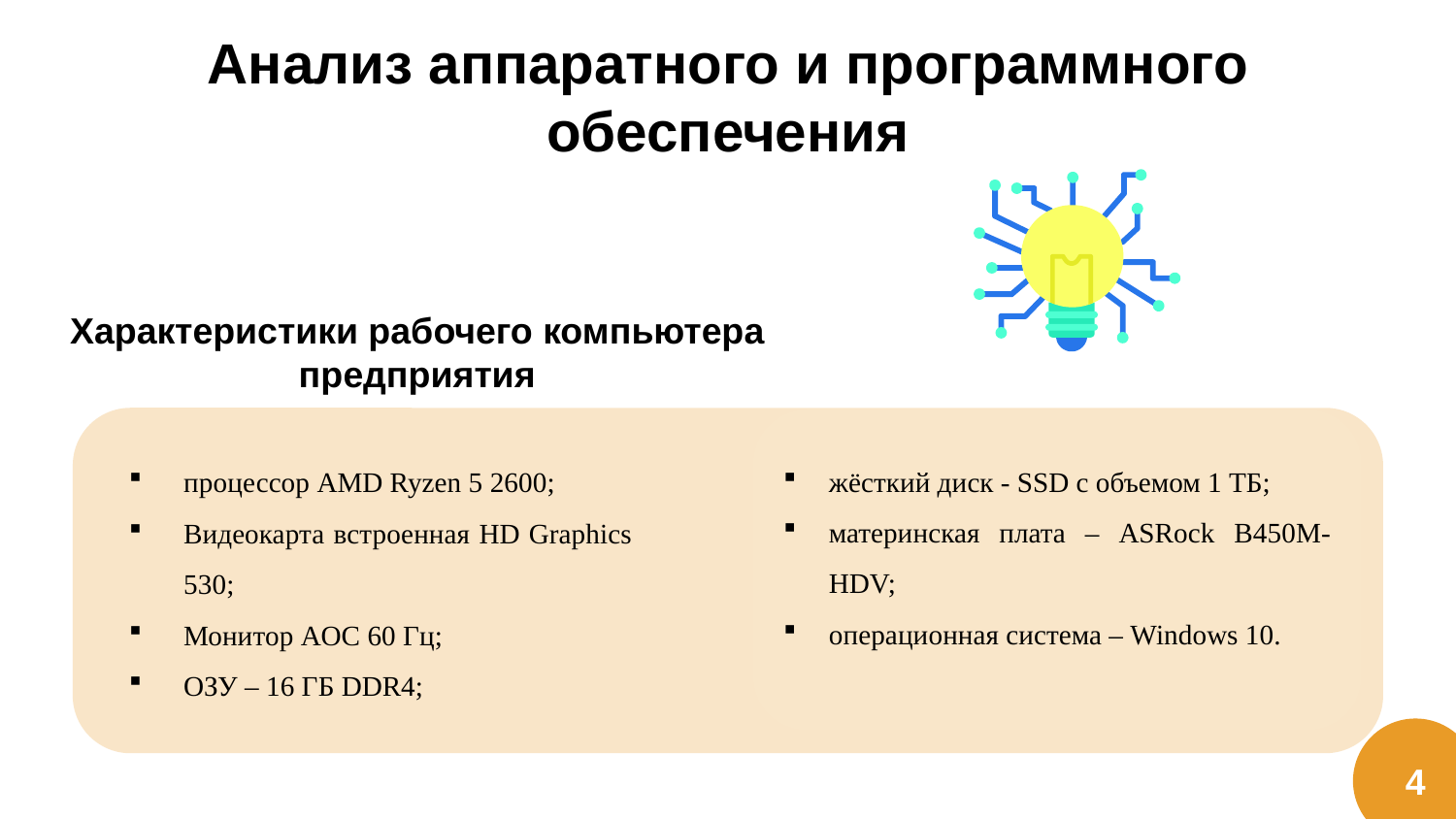

# Анализ аппаратного и программного обеспечения

Характеристики рабочего компьютера предприятия

жёсткий диск - SSD с объемом 1 ТБ;
материнская плата – ASRock B450M-HDV;
операционная система – Windows 10.

процессор AMD Ryzen 5 2600;
Видеокарта встроенная HD Graphics 530;
Монитор AOC 60 Гц;
ОЗУ – 16 ГБ DDR4;
4